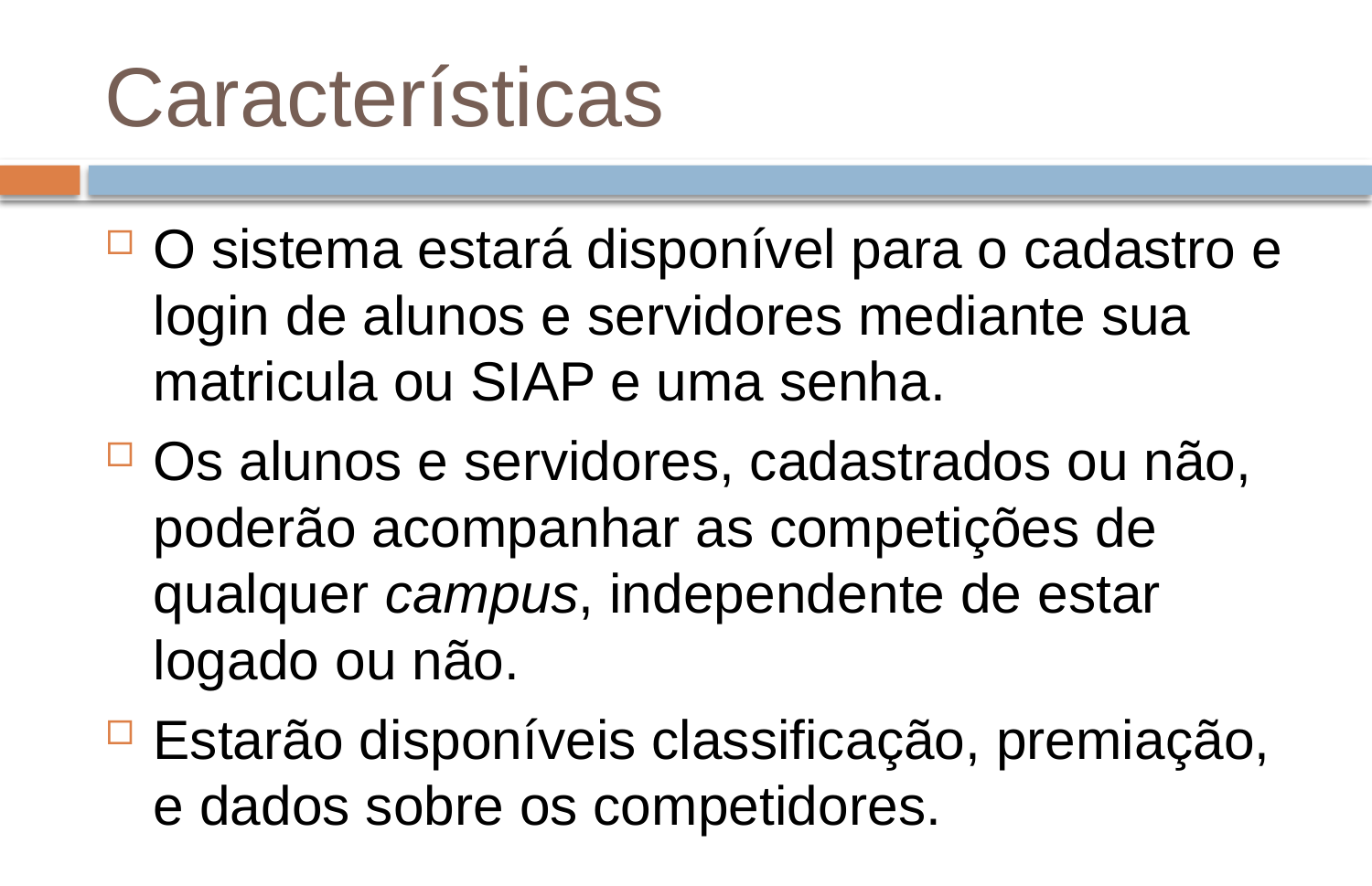

# Características
O sistema estará disponível para o cadastro e login de alunos e servidores mediante sua matricula ou SIAP e uma senha.
Os alunos e servidores, cadastrados ou não, poderão acompanhar as competições de qualquer campus, independente de estar logado ou não.
Estarão disponíveis classificação, premiação, e dados sobre os competidores.